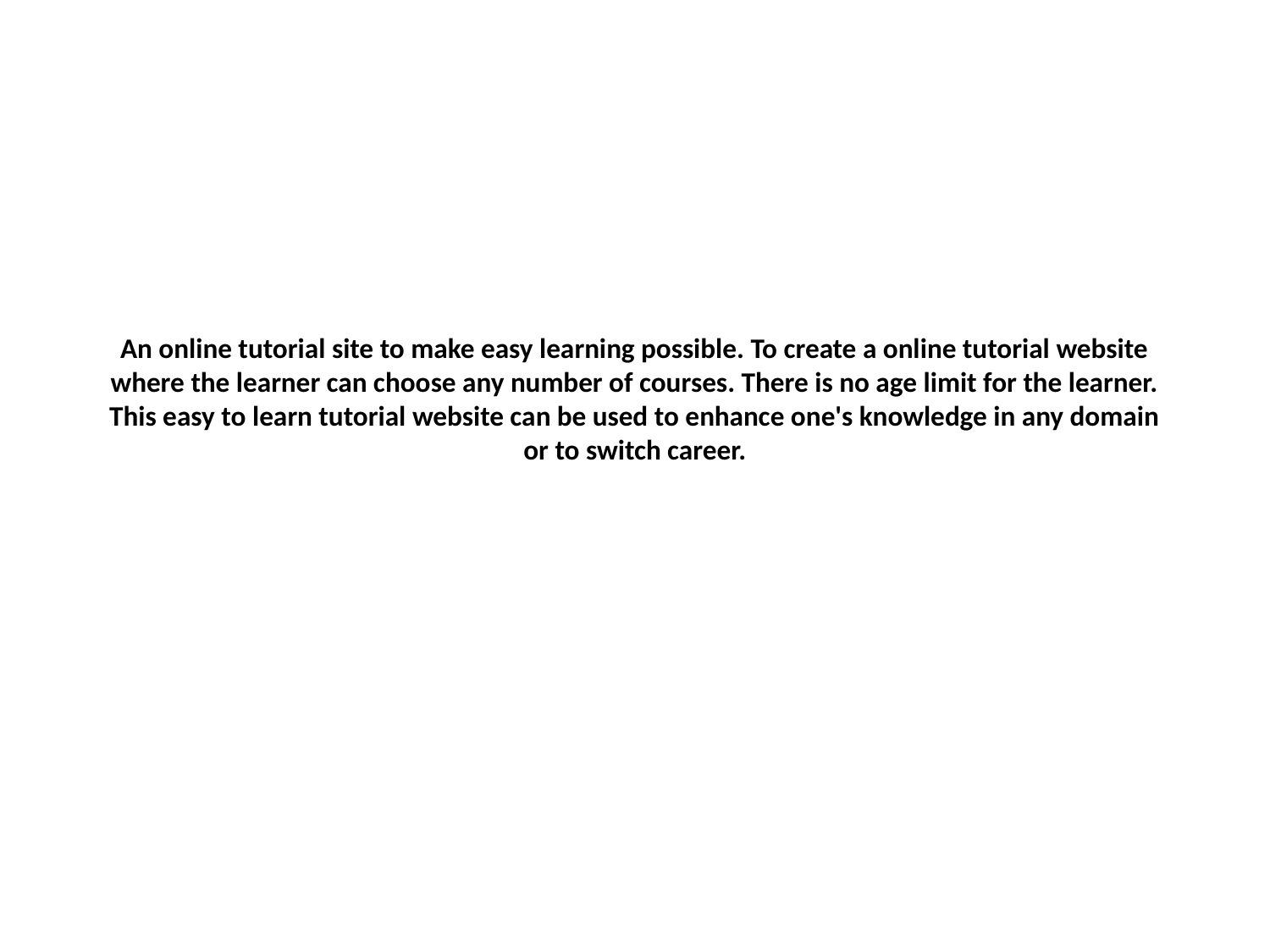

# An online tutorial site to make easy learning possible. To create a online tutorial website where the learner can choose any number of courses. There is no age limit for the learner. This easy to learn tutorial website can be used to enhance one's knowledge in any domain or to switch career.